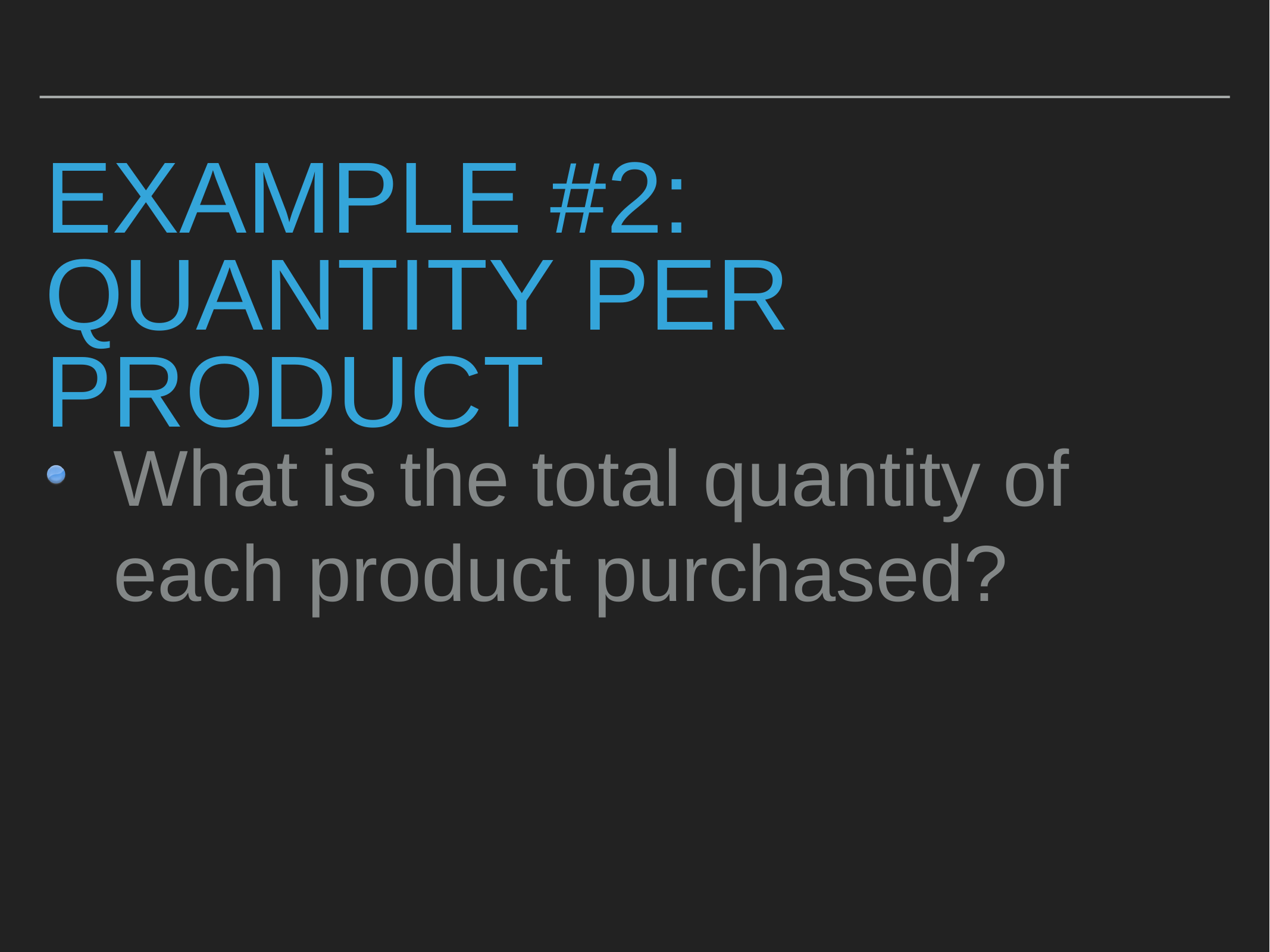

# Example #2: quantity per product
What is the total quantity of each product purchased?